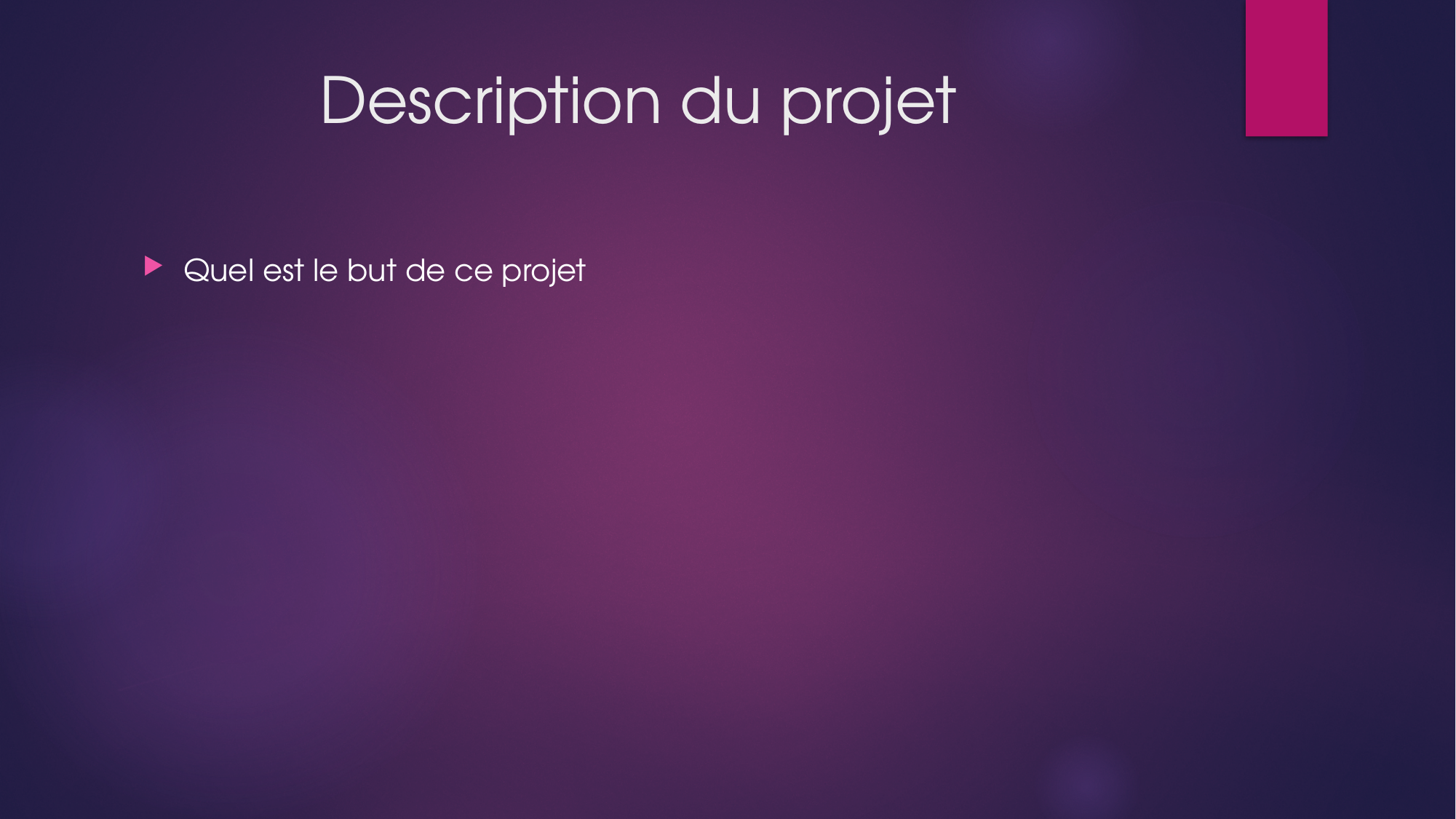

# Description du projet
Quel est le but de ce projet